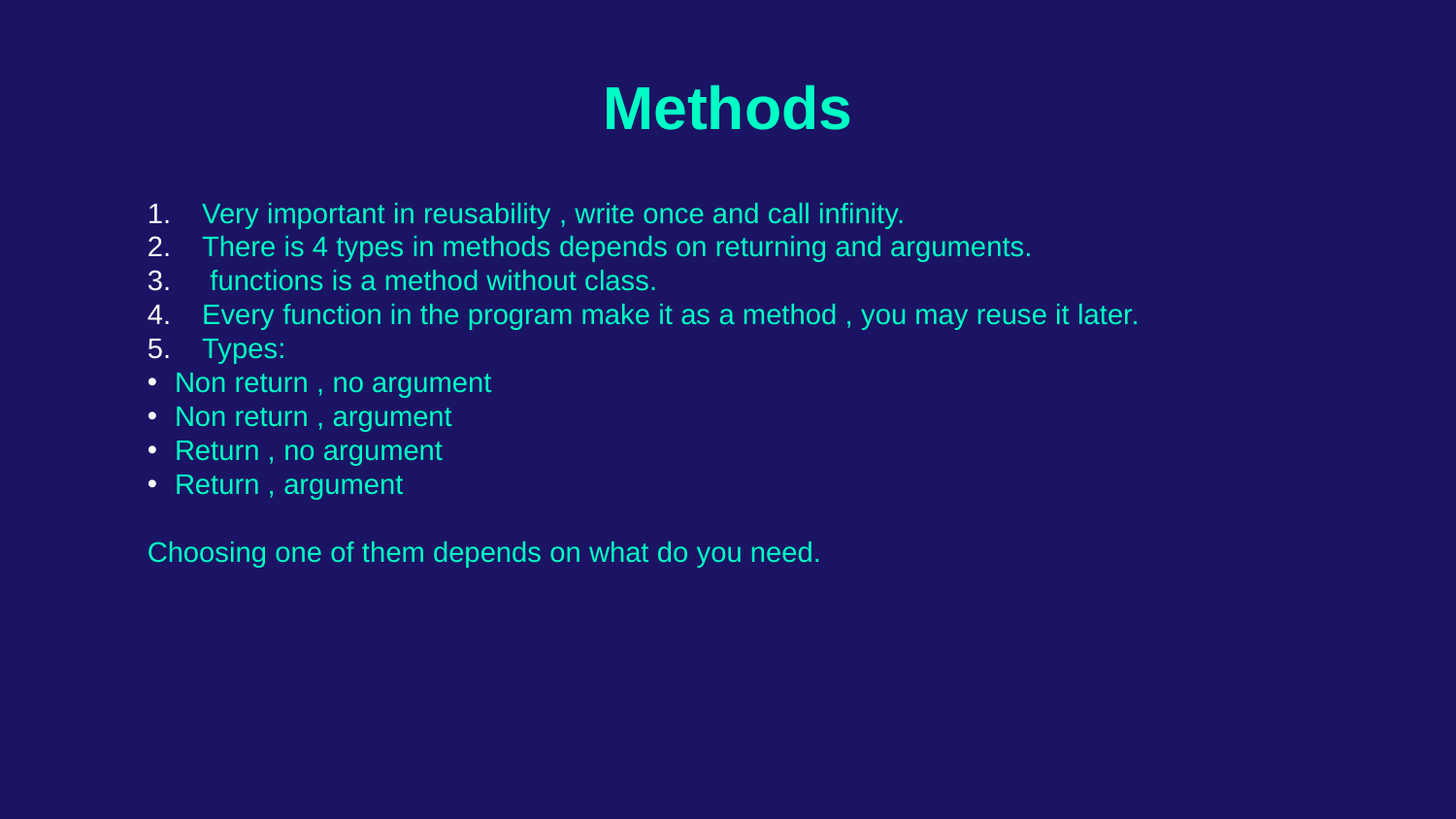

# Methods
Very important in reusability , write once and call infinity.
There is 4 types in methods depends on returning and arguments.
 functions is a method without class.
Every function in the program make it as a method , you may reuse it later.
Types:
Non return , no argument
Non return , argument
Return , no argument
Return , argument

Choosing one of them depends on what do you need.